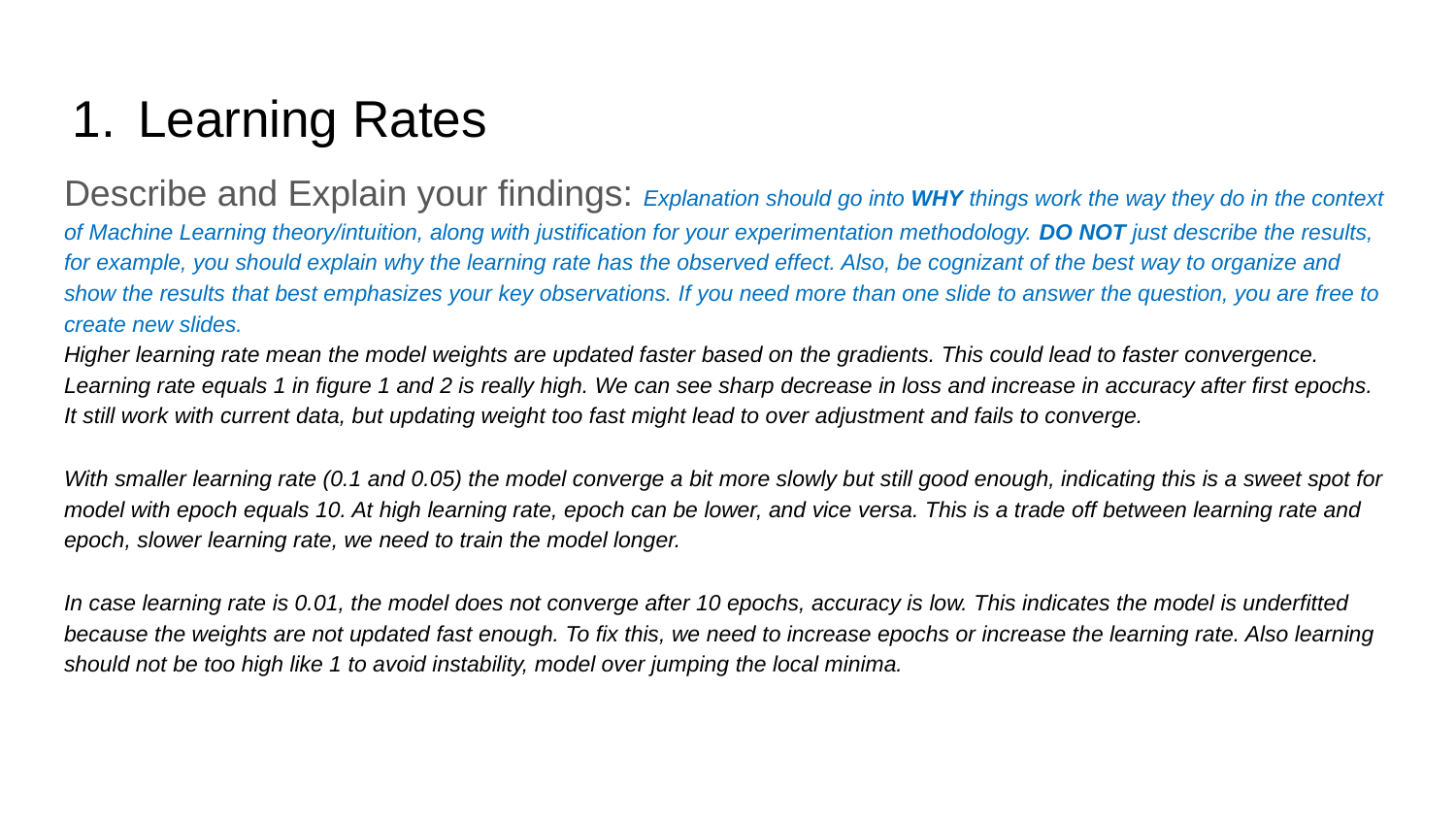

# Learning Rates
Describe and Explain your findings: Explanation should go into WHY things work the way they do in the context of Machine Learning theory/intuition, along with justification for your experimentation methodology. DO NOT just describe the results, for example, you should explain why the learning rate has the observed effect. Also, be cognizant of the best way to organize and show the results that best emphasizes your key observations. If you need more than one slide to answer the question, you are free to create new slides.
Higher learning rate mean the model weights are updated faster based on the gradients. This could lead to faster convergence. Learning rate equals 1 in figure 1 and 2 is really high. We can see sharp decrease in loss and increase in accuracy after first epochs. It still work with current data, but updating weight too fast might lead to over adjustment and fails to converge.
With smaller learning rate (0.1 and 0.05) the model converge a bit more slowly but still good enough, indicating this is a sweet spot for model with epoch equals 10. At high learning rate, epoch can be lower, and vice versa. This is a trade off between learning rate and epoch, slower learning rate, we need to train the model longer.
In case learning rate is 0.01, the model does not converge after 10 epochs, accuracy is low. This indicates the model is underfitted because the weights are not updated fast enough. To fix this, we need to increase epochs or increase the learning rate. Also learning should not be too high like 1 to avoid instability, model over jumping the local minima.